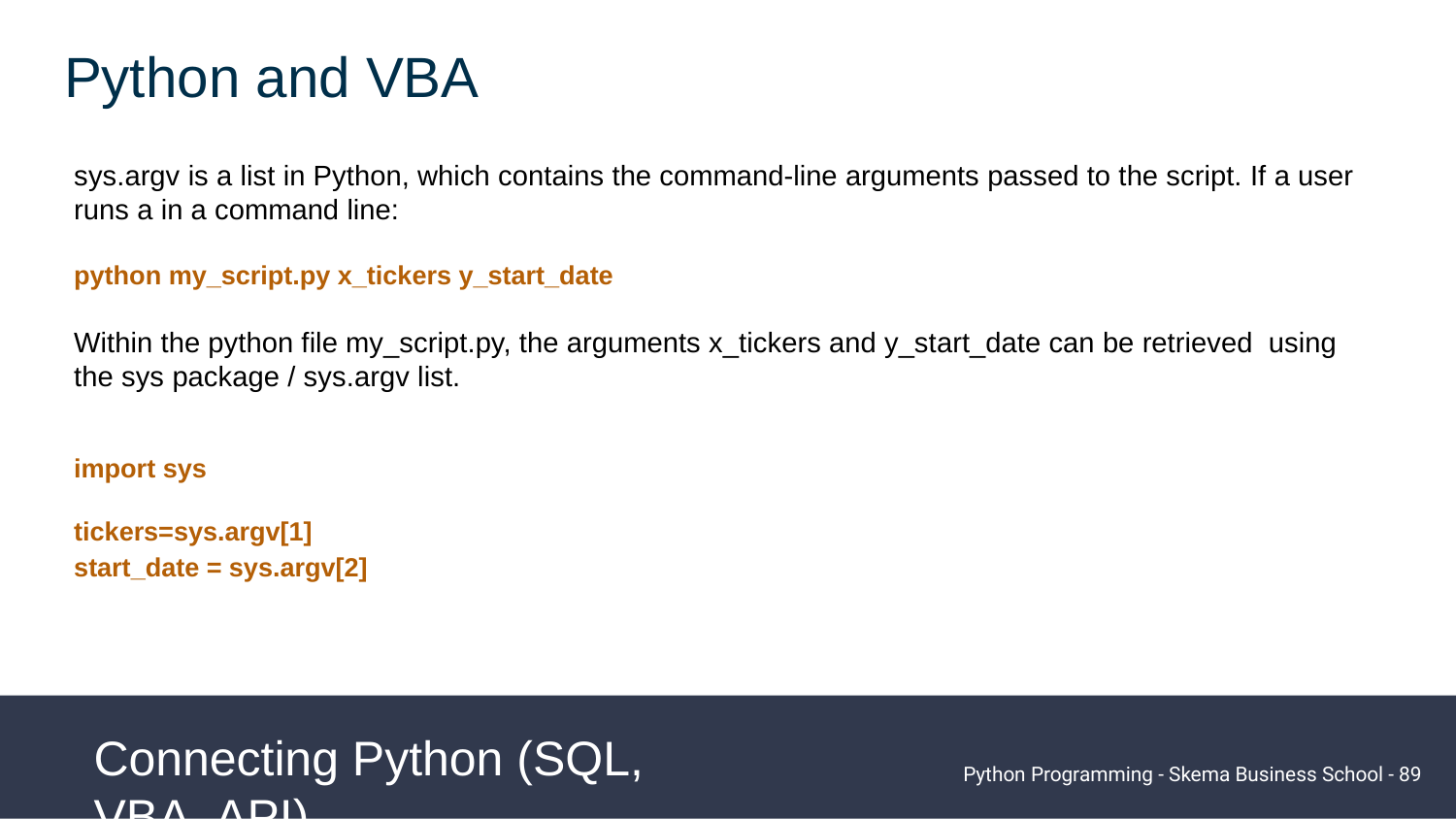

Python and VBA

sys.argv is a list in Python, which contains the command-line arguments passed to the script. If a user runs a in a command line:

python my_script.py x_tickers y_start_date

Within the python file my_script.py, the arguments x_tickers and y_start_date can be retrieved  using the sys package / sys.argv list.

import sys

tickers=sys.argv[1]
start_date = sys.argv[2]
Connecting Python (SQL, VBA, API)
Python Programming - Skema Business School - 89